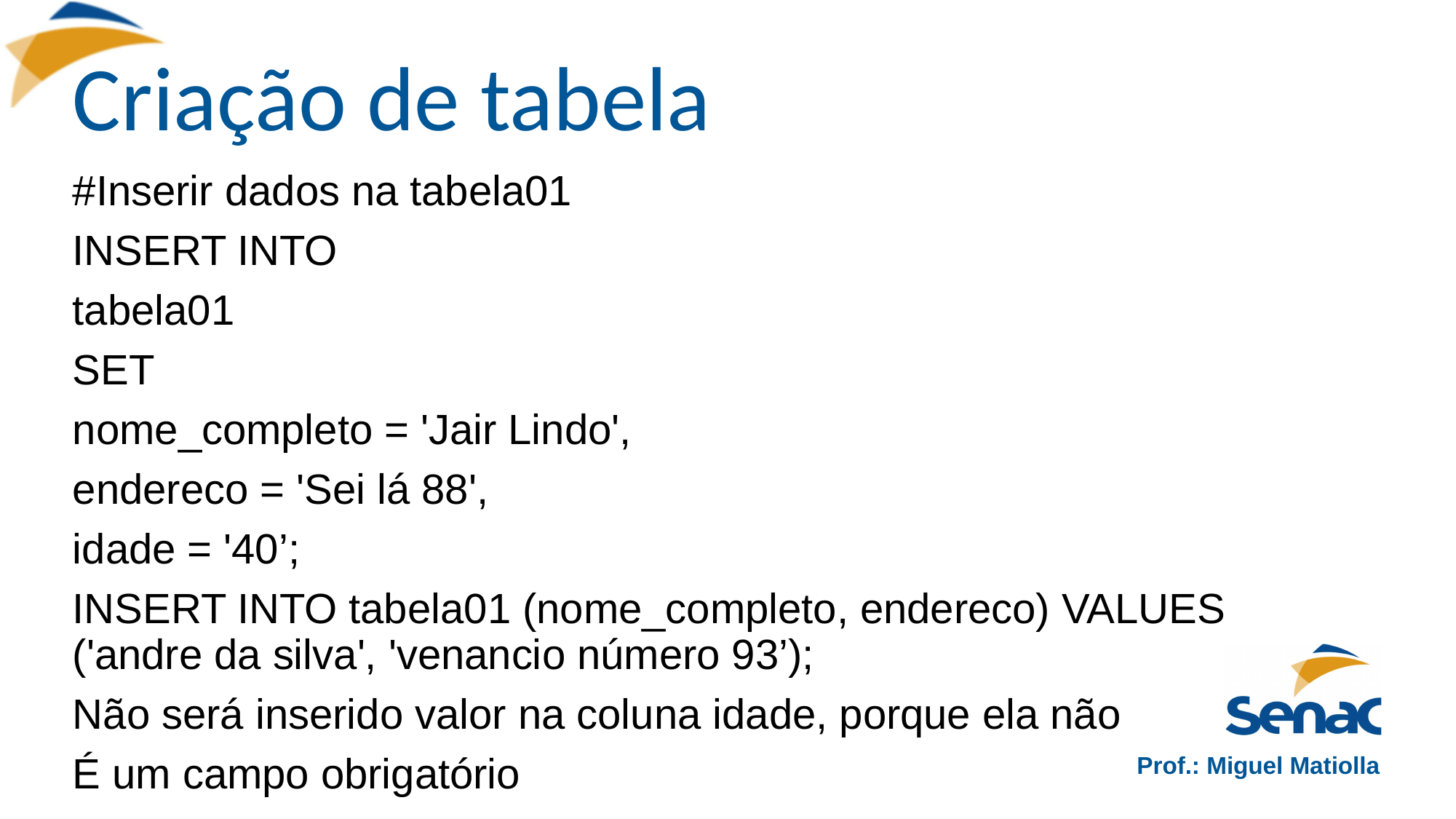

# Criação de tabela
#Inserir dados na tabela01
INSERT INTO
tabela01
SET
nome_completo = 'Jair Lindo',
endereco = 'Sei lá 88',
idade = '40’;
INSERT INTO tabela01 (nome_completo, endereco) VALUES ('andre da silva', 'venancio número 93’);
Não será inserido valor na coluna idade, porque ela não
É um campo obrigatório